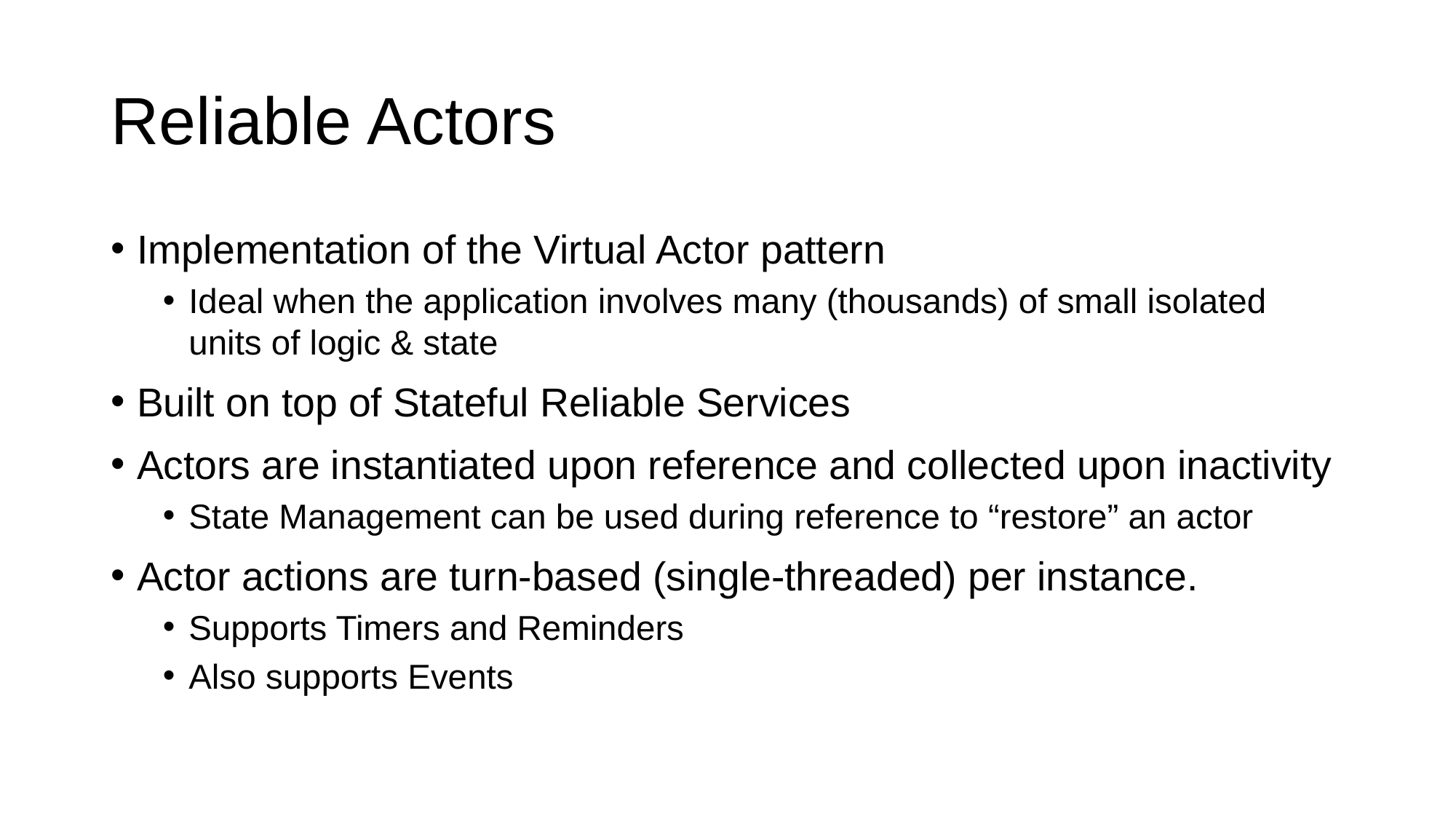

# Reliable Actors
Implementation of the Virtual Actor pattern
Ideal when the application involves many (thousands) of small isolated units of logic & state
Built on top of Stateful Reliable Services
Actors are instantiated upon reference and collected upon inactivity
State Management can be used during reference to “restore” an actor
Actor actions are turn-based (single-threaded) per instance.
Supports Timers and Reminders
Also supports Events